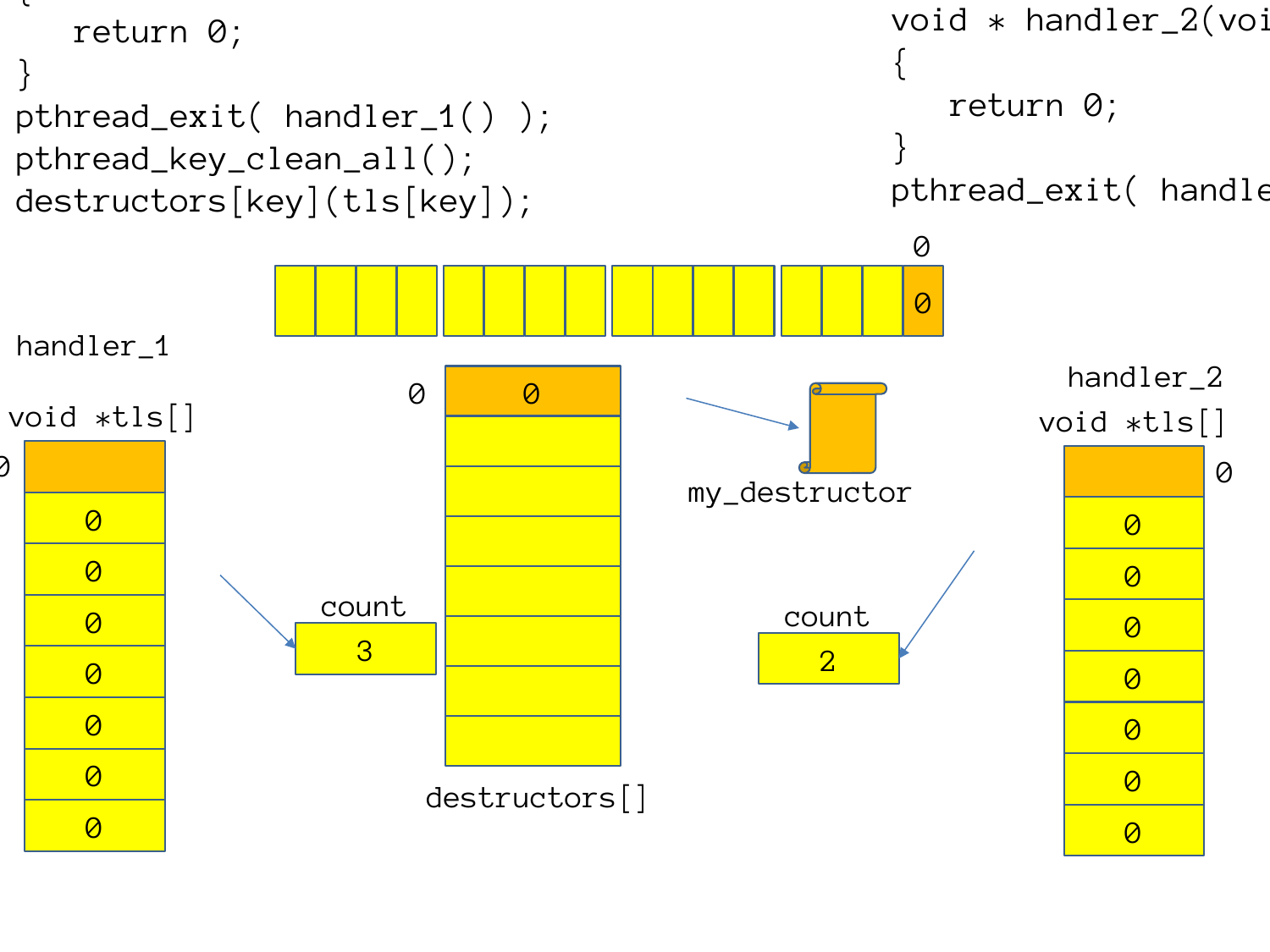

void * handler_1(void*)
{
   return 0;
}
pthread_exit( handler_1() );
pthread_key_clean_all();
destructors[key](tls[key]);

void * handler_2(void*)
{
   return 0;
}
pthread_exit( handler_2() );
0

0
handler_1
handler_2
0
0

void *tls[]
void *tls[]

0

0

my_destructor

0
0

0
0

count
count
0
0

3
2
0
0

0
0

0
0
destructors[]
0
0